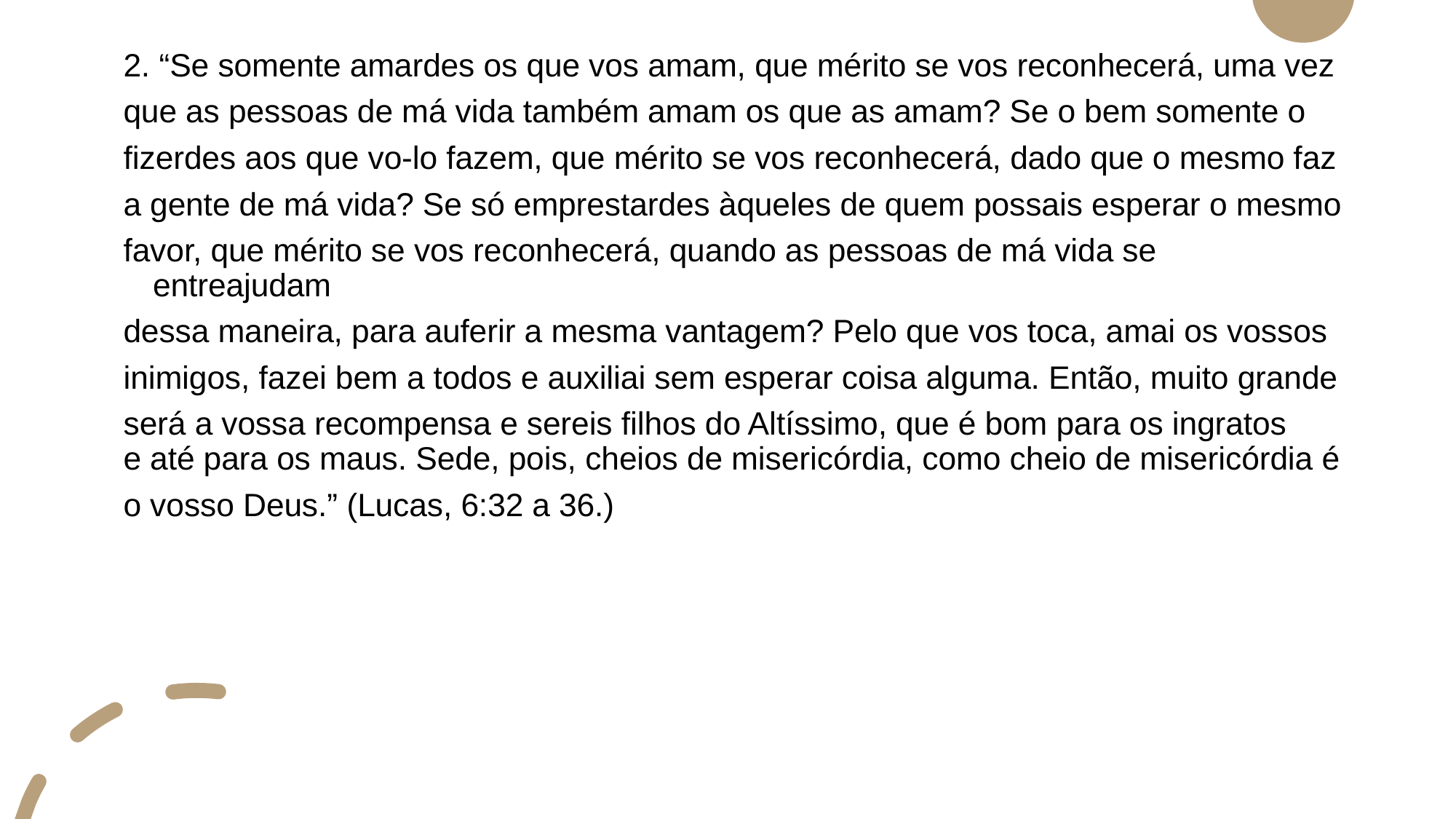

2. “Se somente amardes os que vos amam, que mérito se vos reconhecerá, uma vez
que as pessoas de má vida também amam os que as amam? Se o bem somente o
fizerdes aos que vo-lo fazem, que mérito se vos reconhecerá, dado que o mesmo faz
a gente de má vida? Se só emprestardes àqueles de quem possais esperar o mesmo
favor, que mérito se vos reconhecerá, quando as pessoas de má vida se entreajudam
dessa maneira, para auferir a mesma vantagem? Pelo que vos toca, amai os vossos
inimigos, fazei bem a todos e auxiliai sem esperar coisa alguma. Então, muito grande
será a vossa recompensa e sereis filhos do Altíssimo, que é bom para os ingratos e até para os maus. Sede, pois, cheios de misericórdia, como cheio de misericórdia é
o vosso Deus.” (Lucas, 6:32 a 36.)